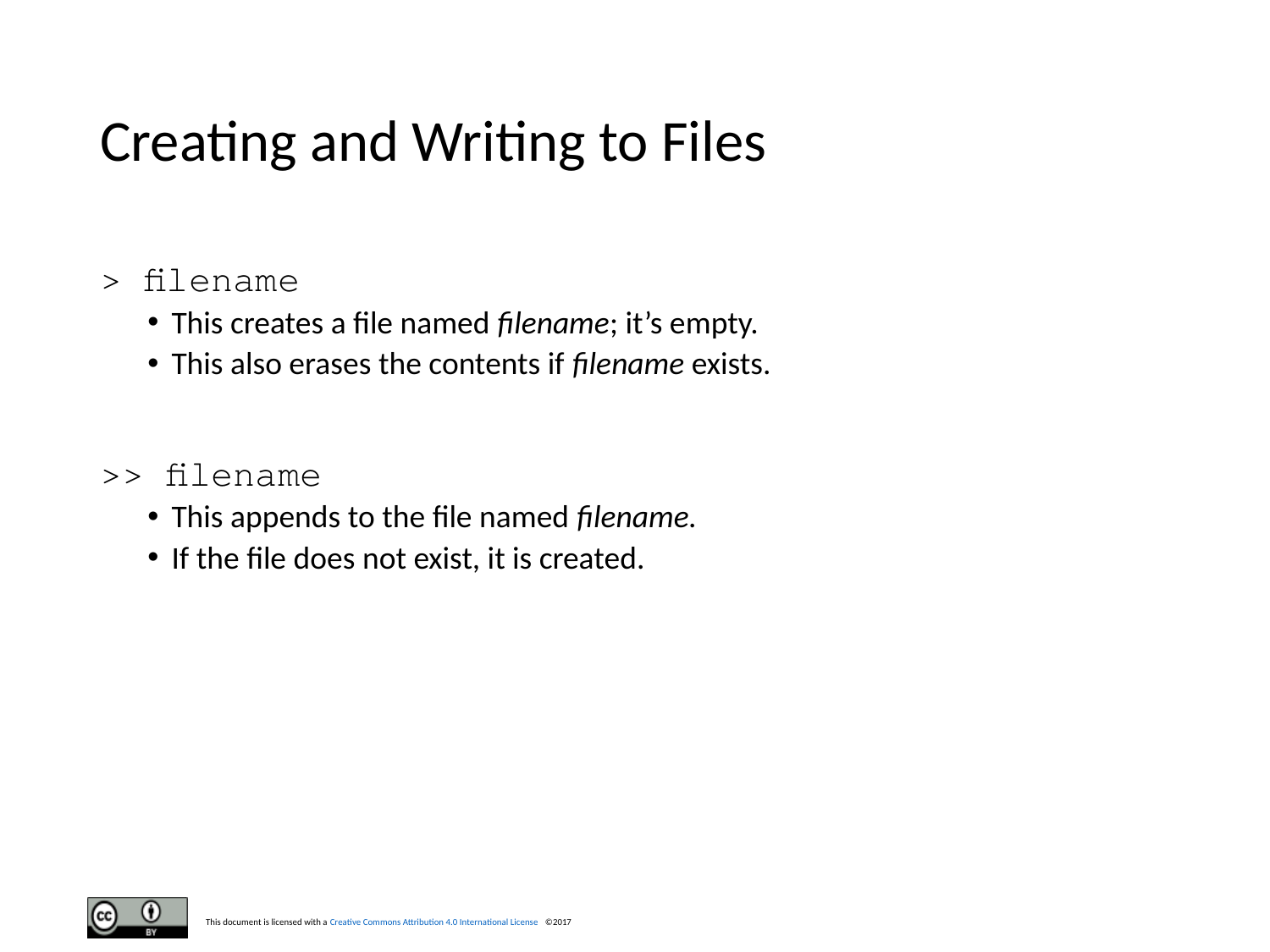

# Creating and Writing to Files
> filename
This creates a file named filename; it’s empty.
This also erases the contents if filename exists.

>> filename
This appends to the file named filename.
If the file does not exist, it is created.